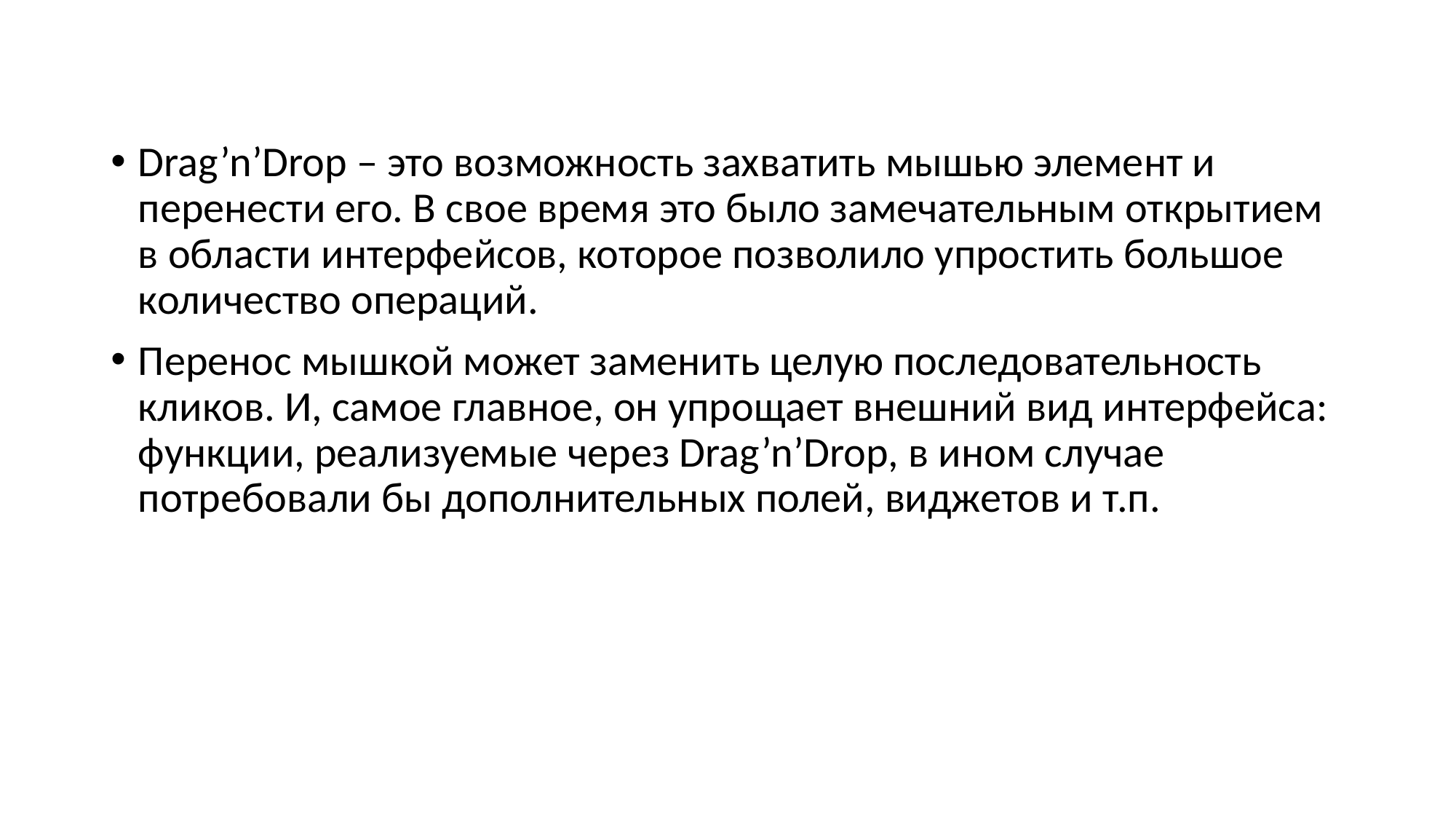

Drag’n’Drop – это возможность захватить мышью элемент и перенести его. В свое время это было замечательным открытием в области интерфейсов, которое позволило упростить большое количество операций.
Перенос мышкой может заменить целую последовательность кликов. И, самое главное, он упрощает внешний вид интерфейса: функции, реализуемые через Drag’n’Drop, в ином случае потребовали бы дополнительных полей, виджетов и т.п.